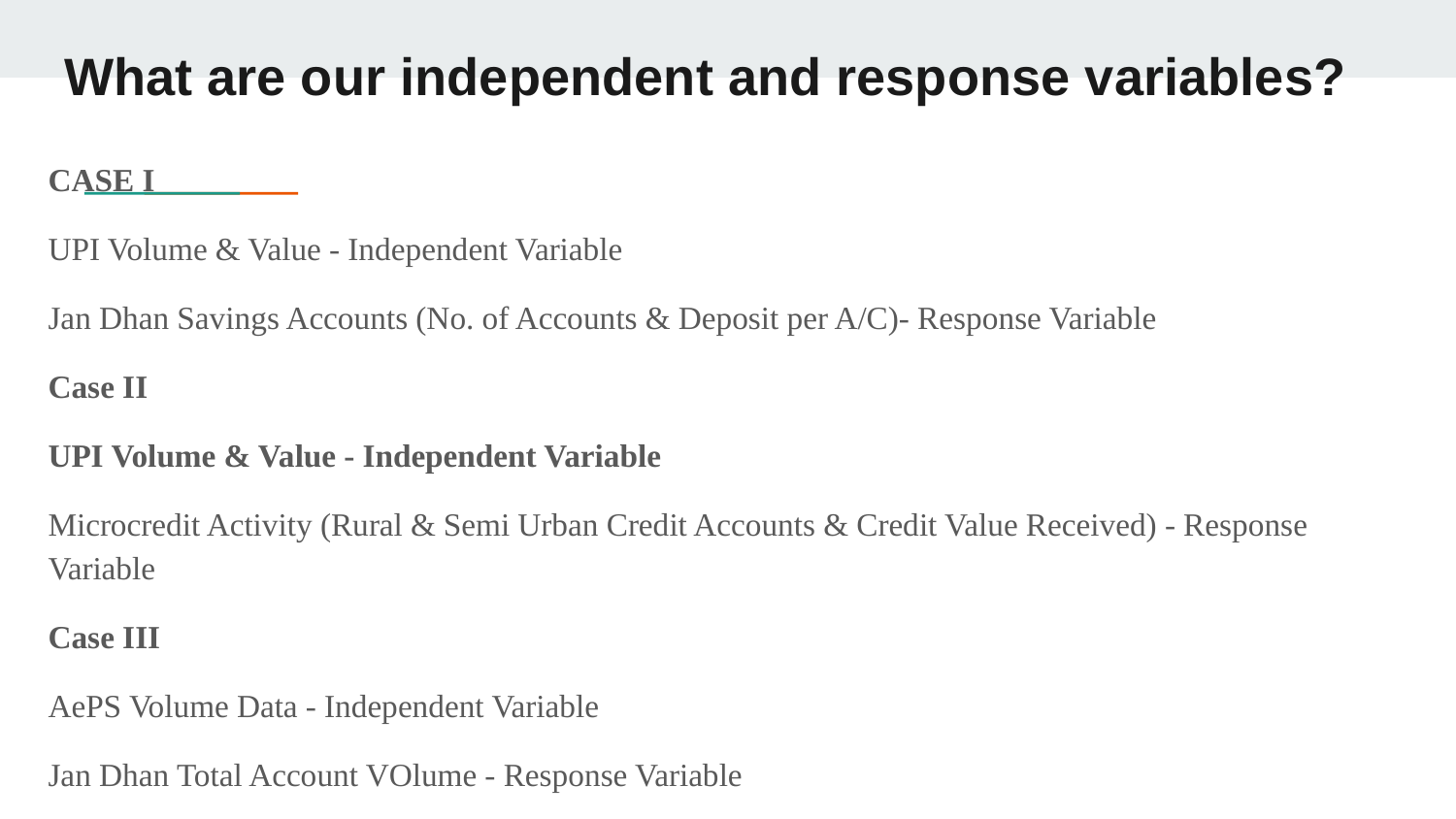

# What are our independent and response variables?
CASE I
UPI Volume & Value - Independent Variable
Jan Dhan Savings Accounts (No. of Accounts & Deposit per A/C)- Response Variable
Case II
UPI Volume & Value - Independent Variable
Microcredit Activity (Rural & Semi Urban Credit Accounts & Credit Value Received) - Response Variable
Case III
AePS Volume Data - Independent Variable
Jan Dhan Total Account VOlume - Response Variable